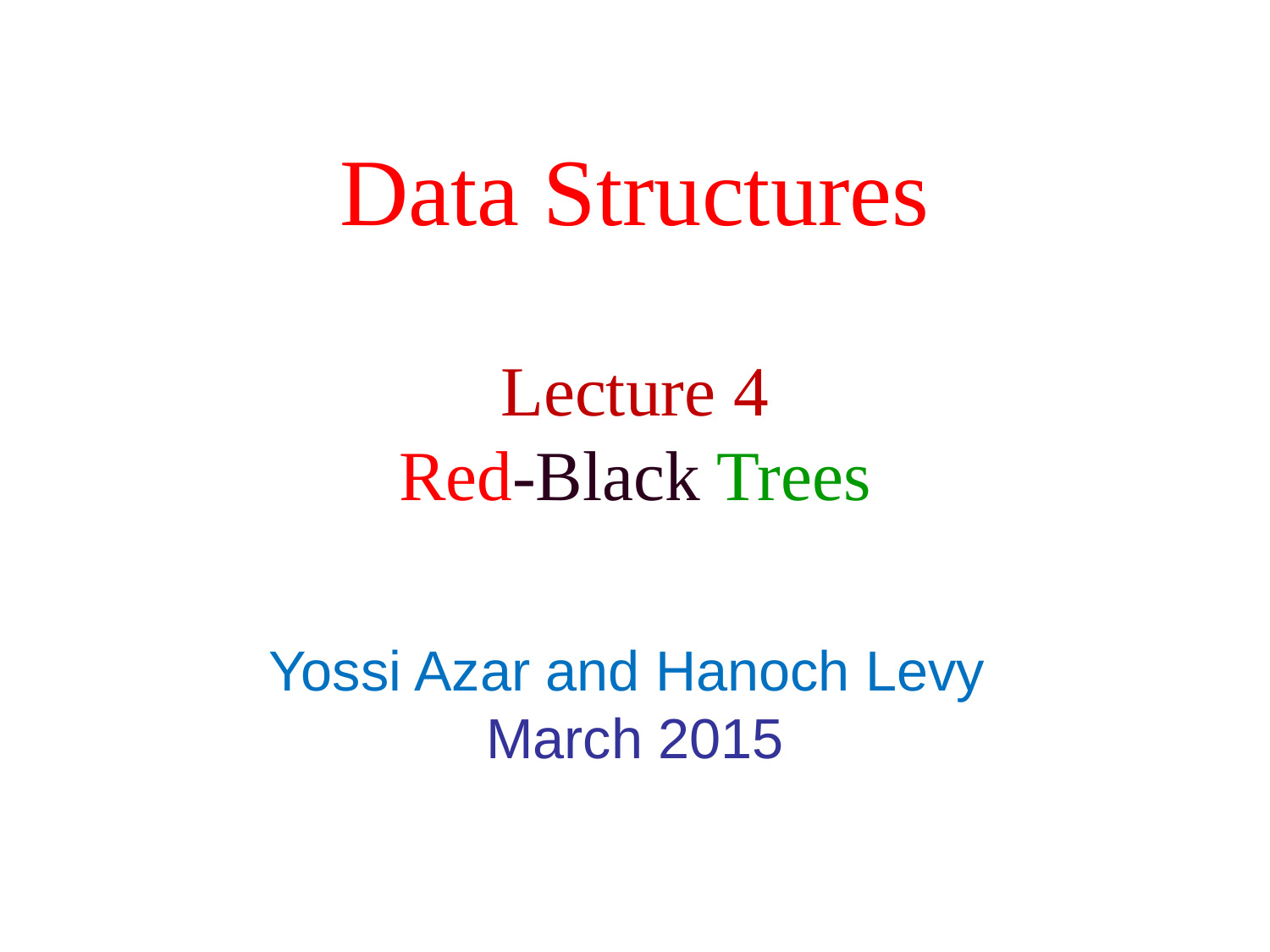

# Data Structures
Lecture 4
Red-Black Trees
Yossi Azar and Hanoch Levy
March 2015